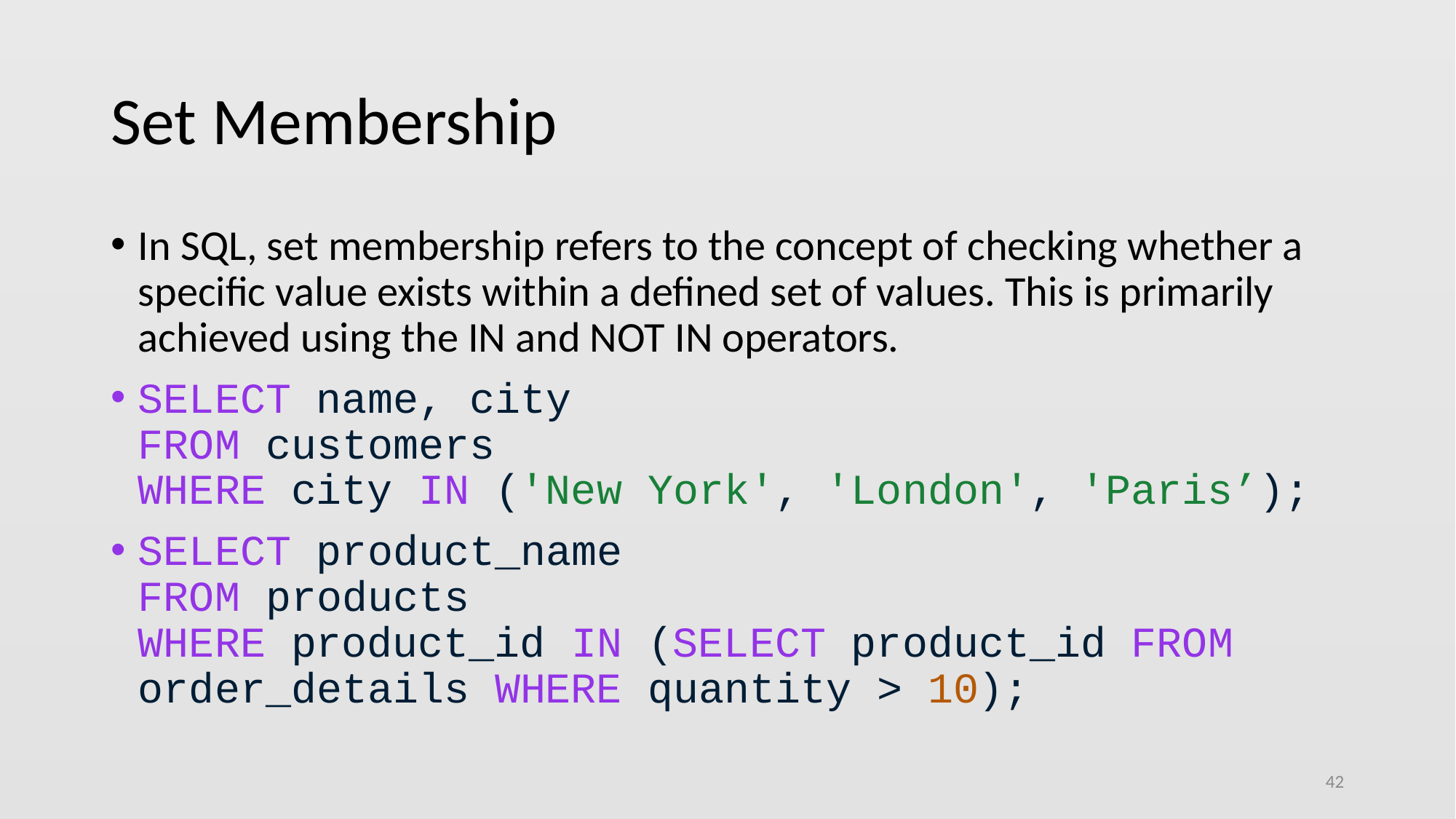

# Set Membership
In SQL, set membership refers to the concept of checking whether a specific value exists within a defined set of values. This is primarily achieved using the IN and NOT IN operators.
SELECT name, city
FROM customers
WHERE city IN ('New York', 'London', 'Paris’);
SELECT product_name
FROM products
WHERE product_id IN (SELECT product_id FROM order_details WHERE quantity > 10);
42